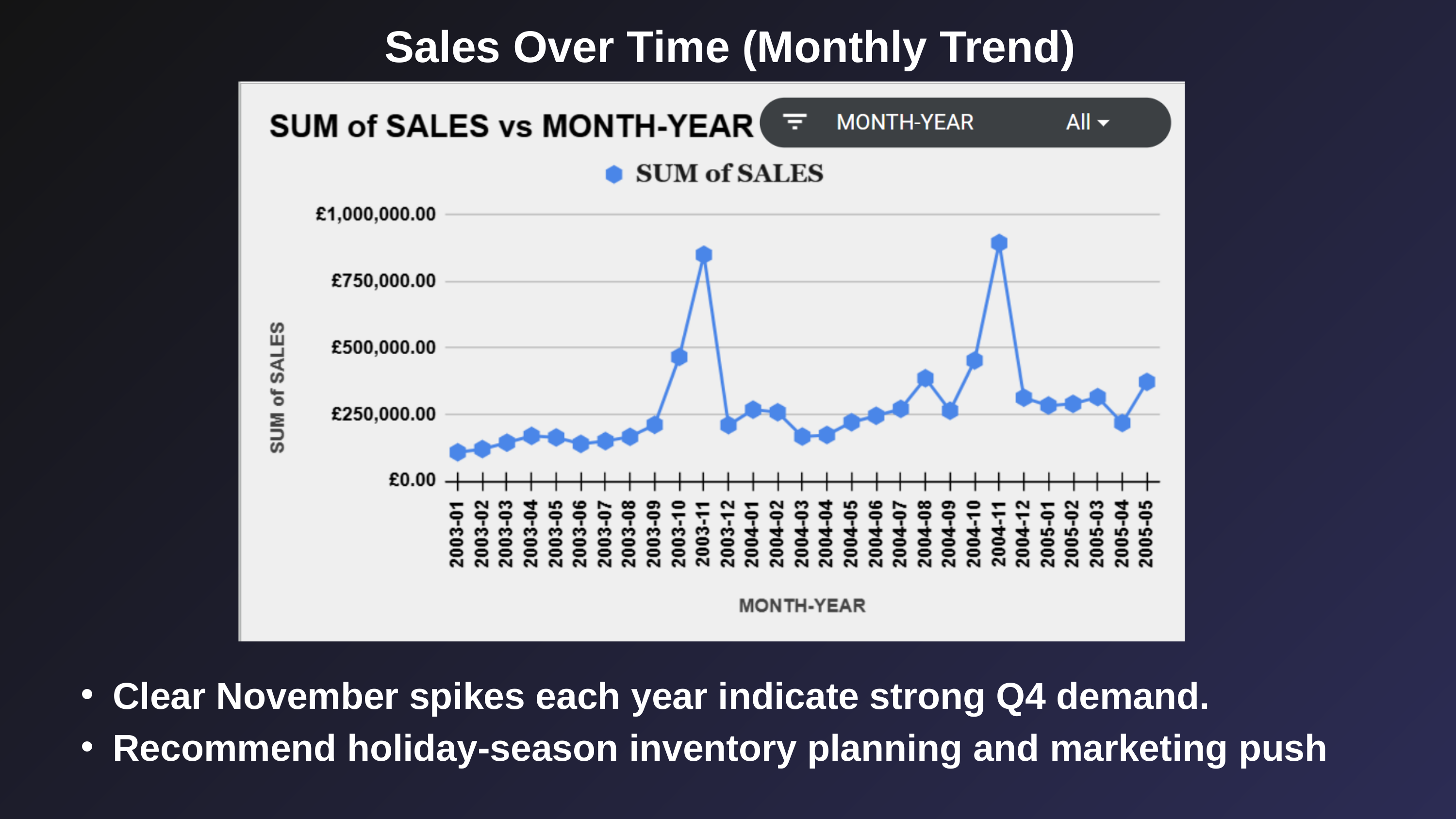

Sales Over Time (Monthly Trend)

Clear November spikes each year indicate strong Q4 demand.
Recommend holiday-season inventory planning and marketing push